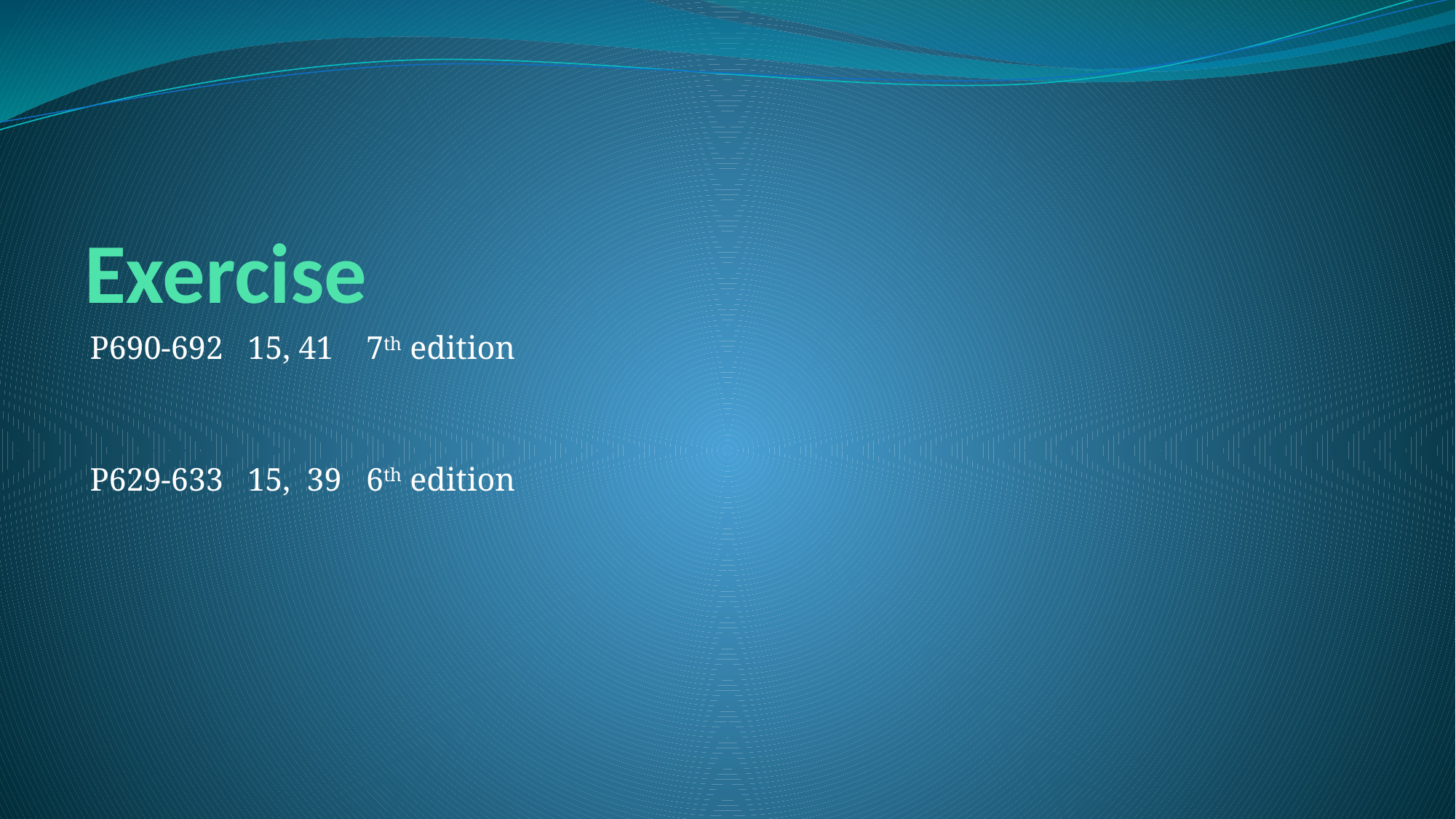

# Exercise
P690-692   15, 41    7th edition

P629-633   15,  39   6th edition